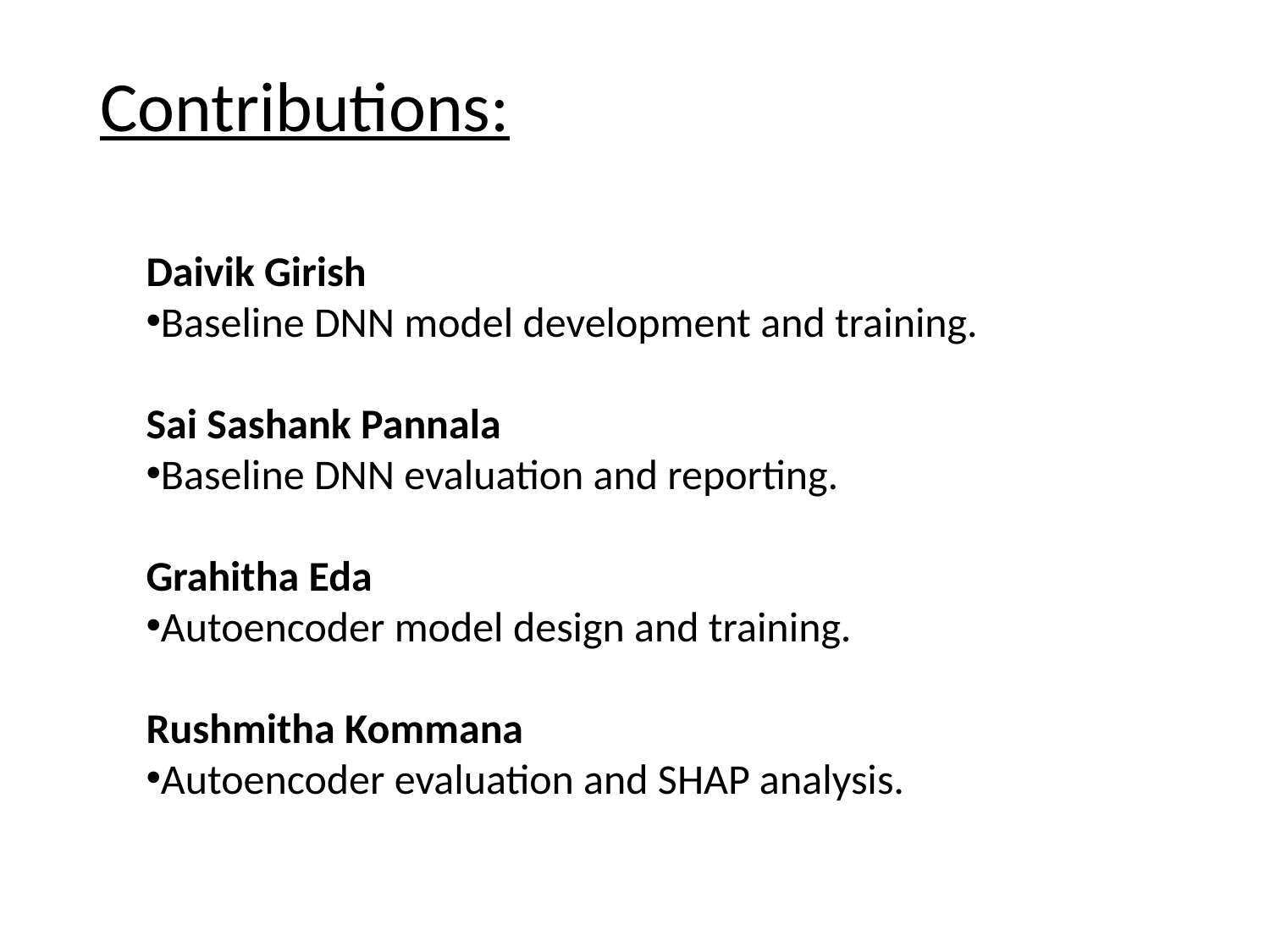

# Contributions:
Daivik Girish
Baseline DNN model development and training.

Sai Sashank Pannala
Baseline DNN evaluation and reporting.

Grahitha Eda
Autoencoder model design and training.

Rushmitha Kommana
Autoencoder evaluation and SHAP analysis.